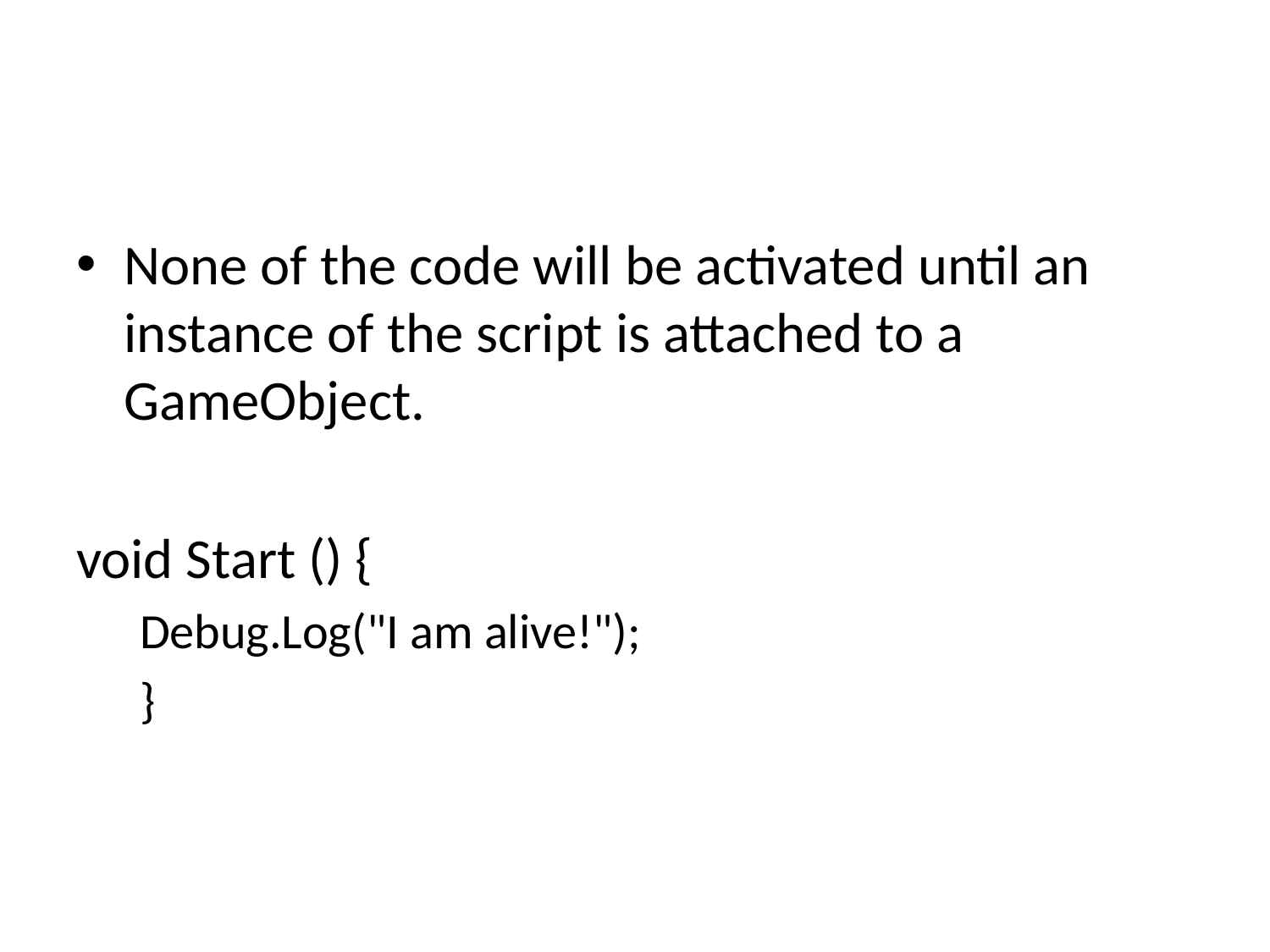

#
None of the code will be activated until an instance of the script is attached to a GameObject.

void Start () {
Debug.Log("I am alive!");
}